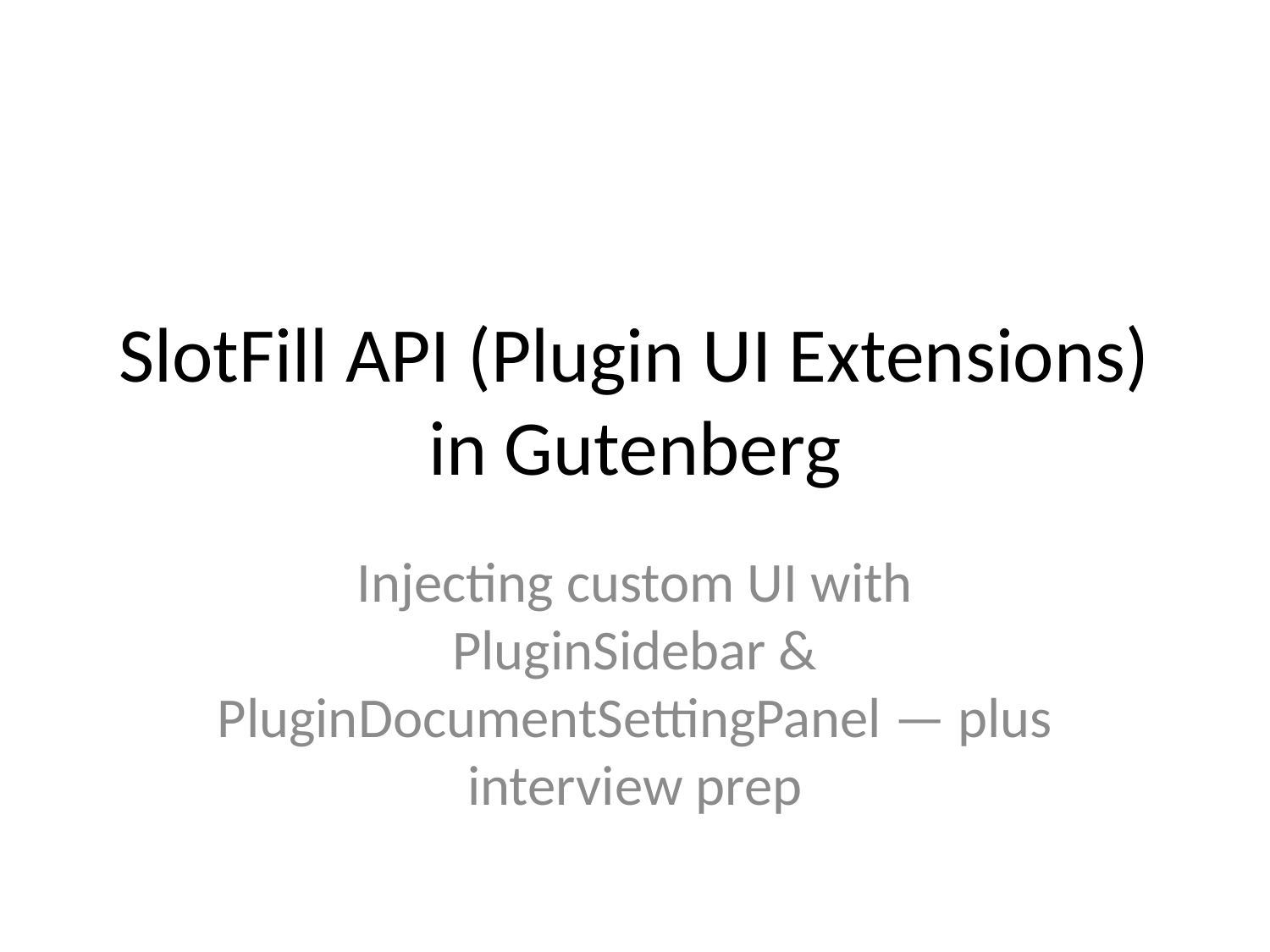

# SlotFill API (Plugin UI Extensions) in Gutenberg
Injecting custom UI with PluginSidebar & PluginDocumentSettingPanel — plus interview prep